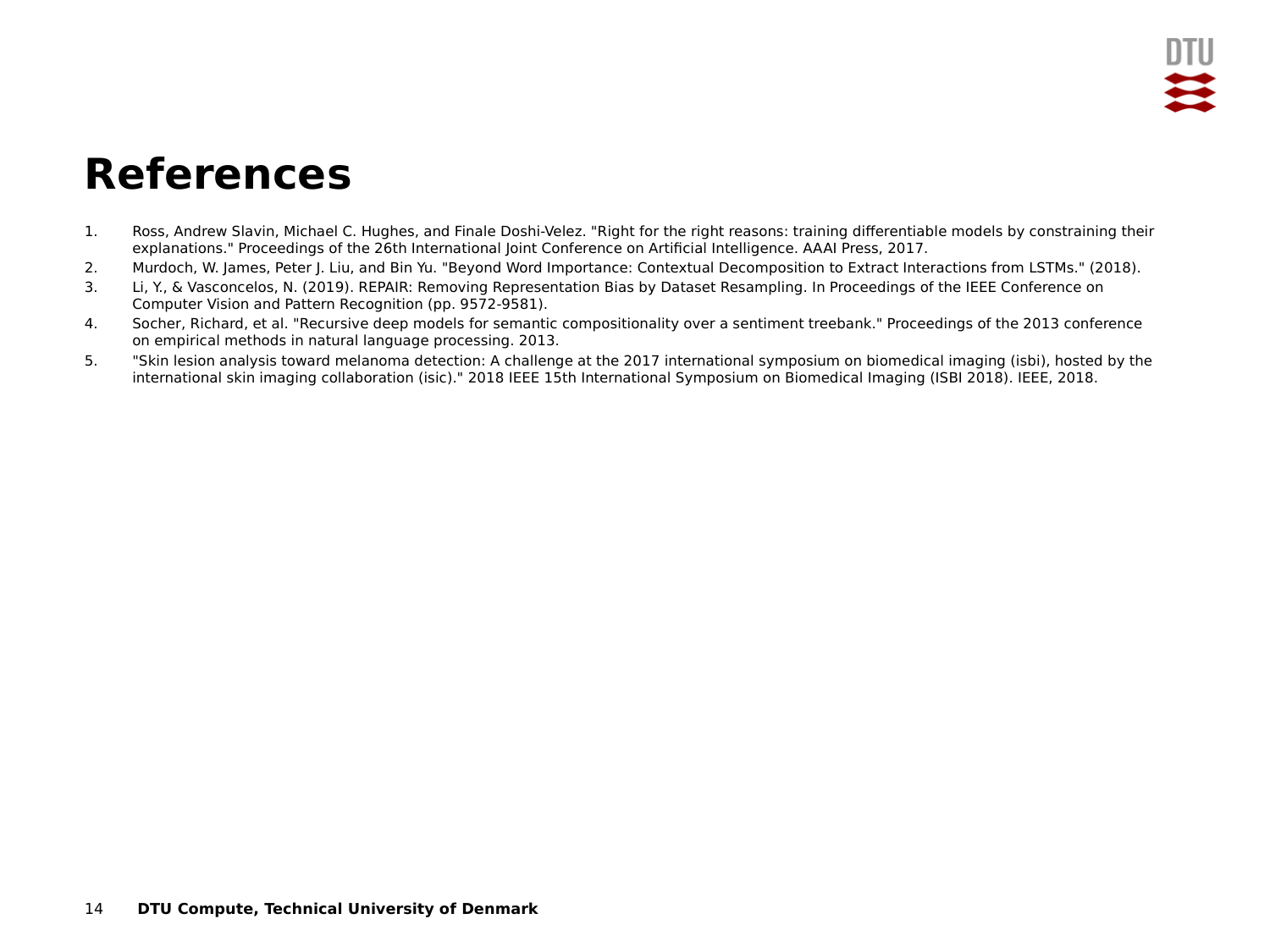

# References
Ross, Andrew Slavin, Michael C. Hughes, and Finale Doshi-Velez. "Right for the right reasons: training differentiable models by constraining their explanations." Proceedings of the 26th International Joint Conference on Artificial Intelligence. AAAI Press, 2017.
Murdoch, W. James, Peter J. Liu, and Bin Yu. "Beyond Word Importance: Contextual Decomposition to Extract Interactions from LSTMs." (2018).
Li, Y., & Vasconcelos, N. (2019). REPAIR: Removing Representation Bias by Dataset Resampling. In Proceedings of the IEEE Conference on Computer Vision and Pattern Recognition (pp. 9572-9581).
Socher, Richard, et al. "Recursive deep models for semantic compositionality over a sentiment treebank." Proceedings of the 2013 conference on empirical methods in natural language processing. 2013.
"Skin lesion analysis toward melanoma detection: A challenge at the 2017 international symposium on biomedical imaging (isbi), hosted by the international skin imaging collaboration (isic)." 2018 IEEE 15th International Symposium on Biomedical Imaging (ISBI 2018). IEEE, 2018.

14